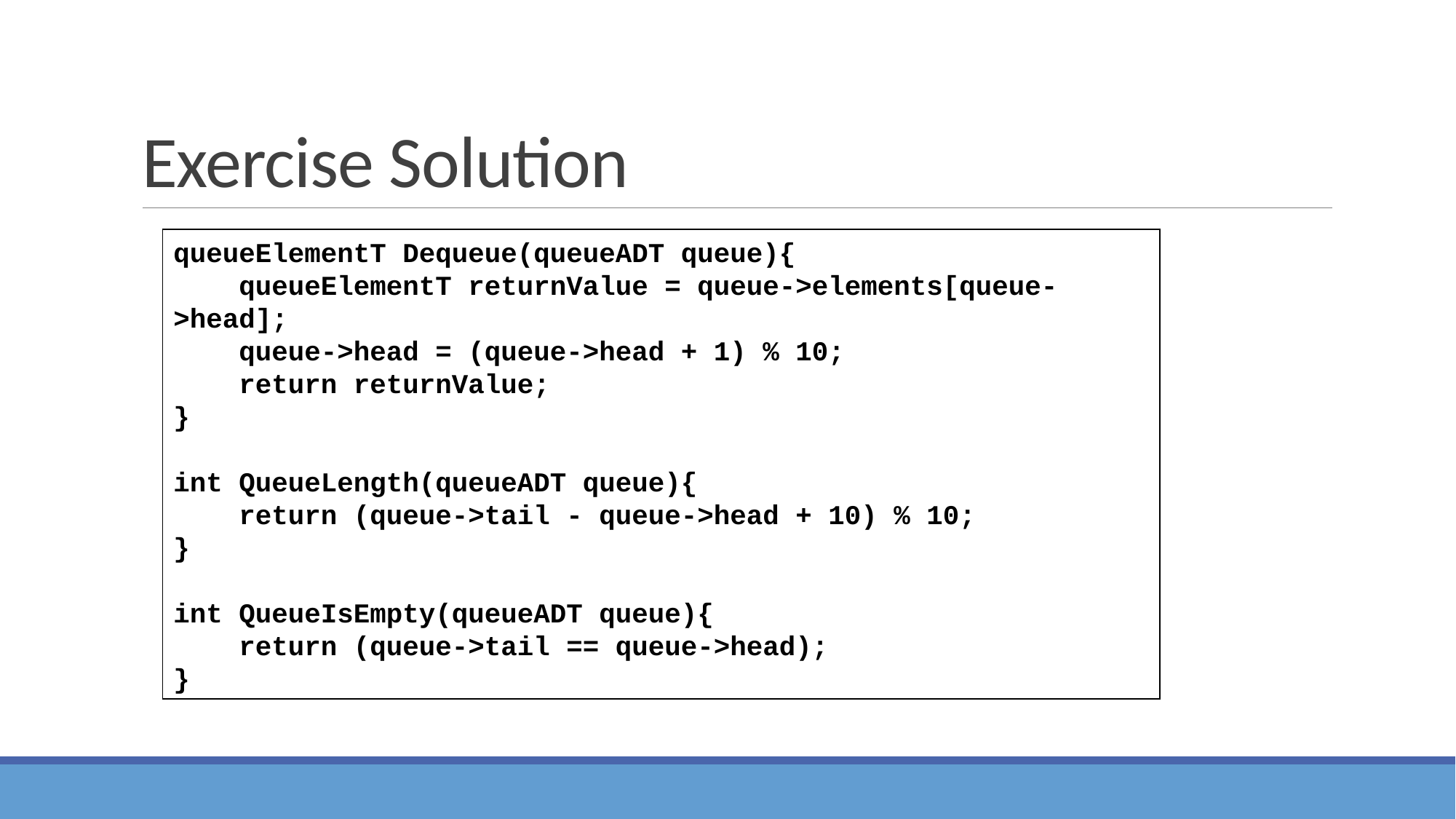

# Exercise Solution
queueElementT Dequeue(queueADT queue){
    queueElementT returnValue = queue->elements[queue->head];
    queue->head = (queue->head + 1) % 10;
    return returnValue;
}

int QueueLength(queueADT queue){
    return (queue->tail - queue->head + 10) % 10;
}

int QueueIsEmpty(queueADT queue){
    return (queue->tail == queue->head);
}